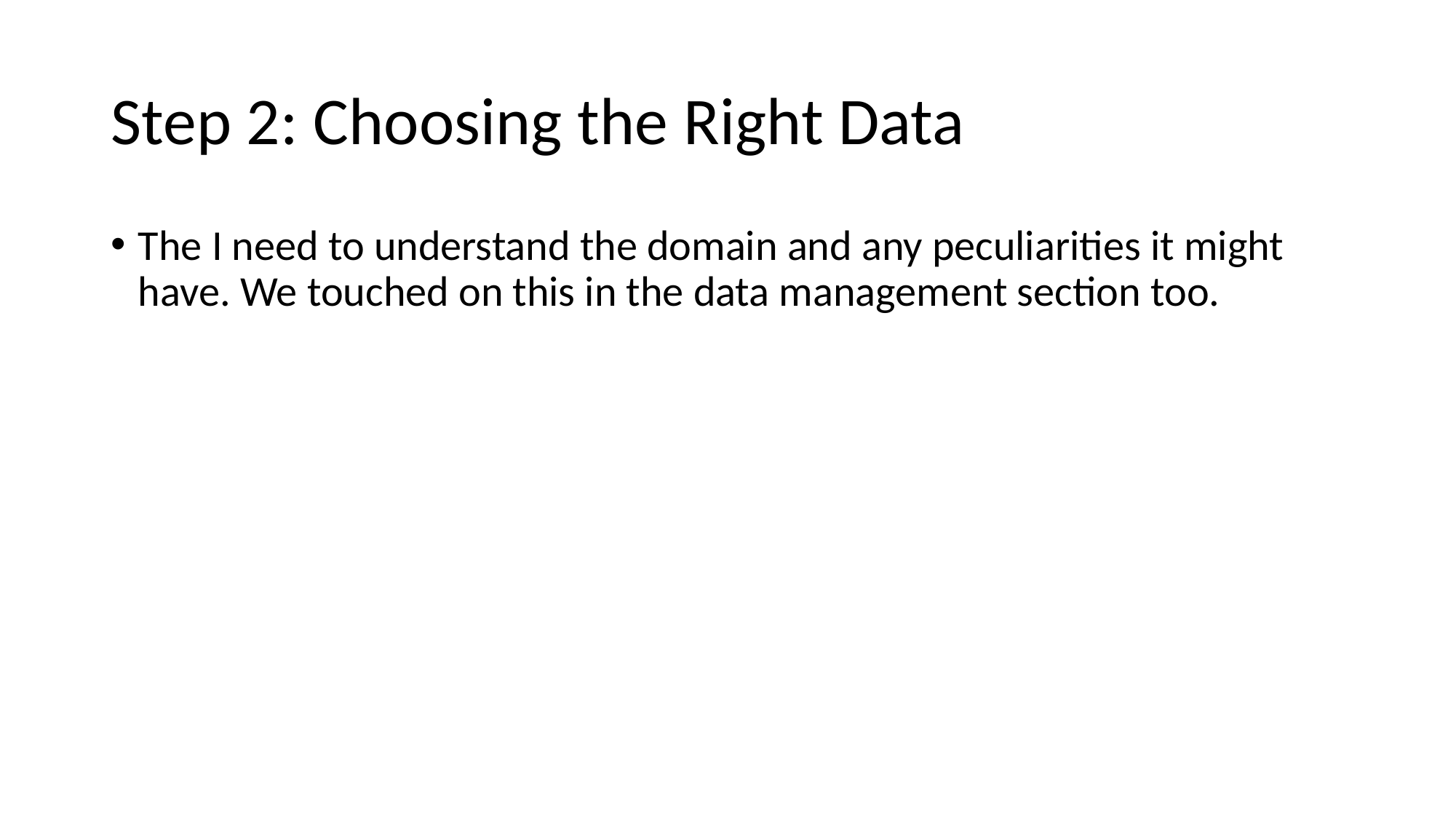

# Step 2: Choosing the Right Data
The I need to understand the domain and any peculiarities it might have. We touched on this in the data management section too.